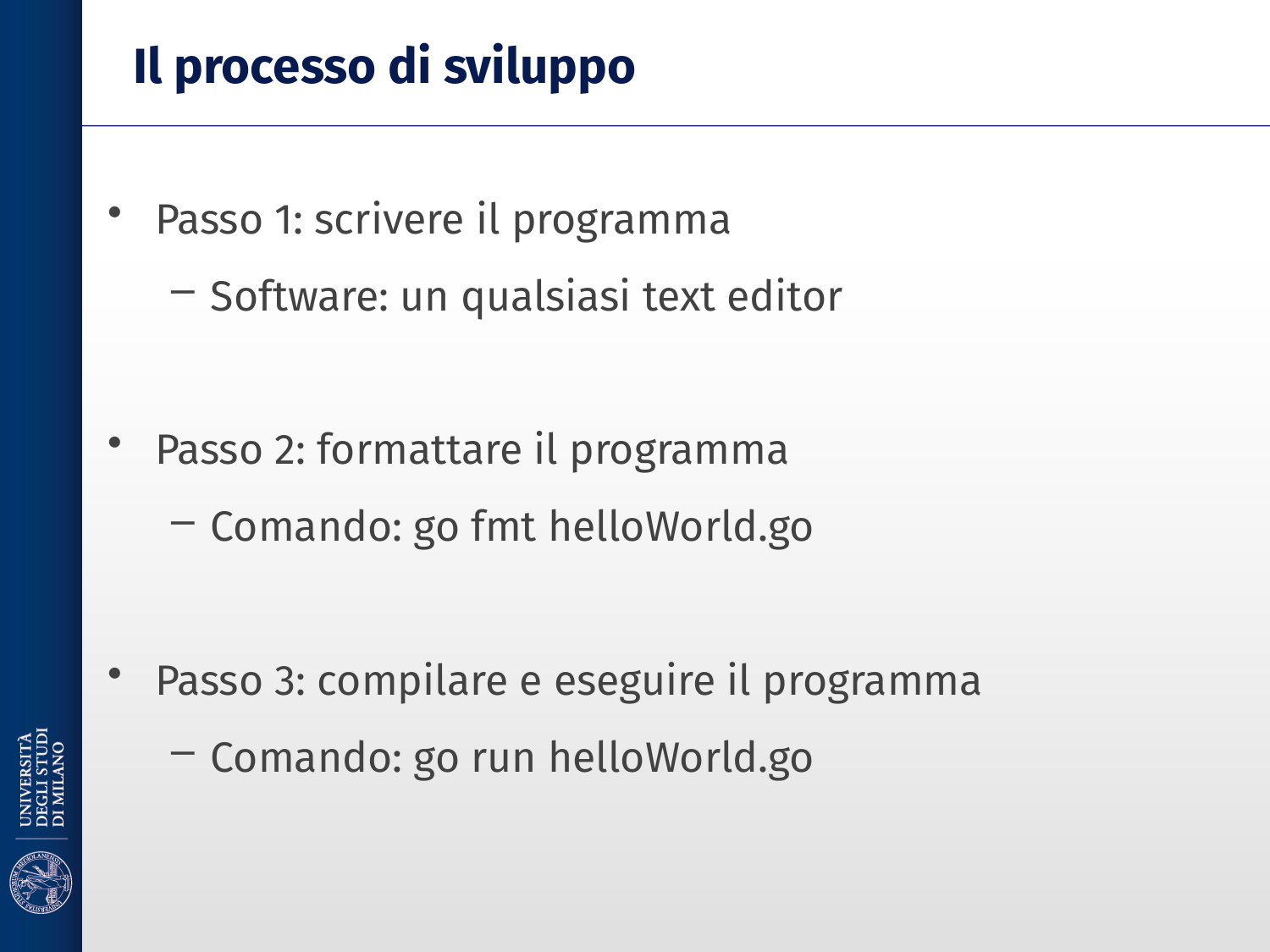

# Il processo di sviluppo
Passo 1: scrivere il programma
Software: un qualsiasi text editor

Passo 2: formattare il programma
Comando: go fmt helloWorld.go

Passo 3: compilare e eseguire il programma
Comando: go run helloWorld.go